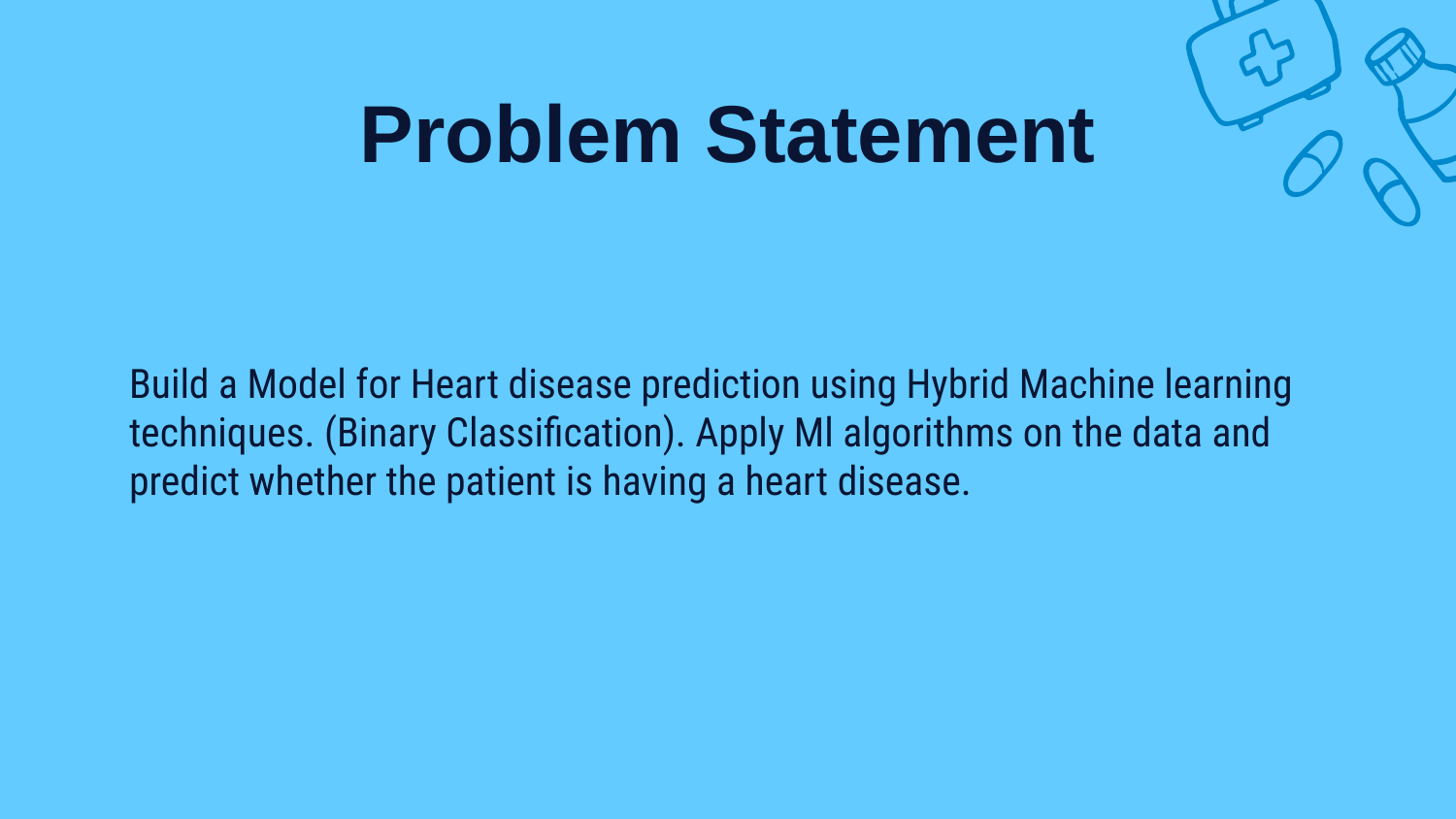

# Problem Statement

Build a Model for Heart disease prediction using Hybrid Machine learning techniques. (Binary Classification). Apply Ml algorithms on the data and predict whether the patient is having a heart disease.